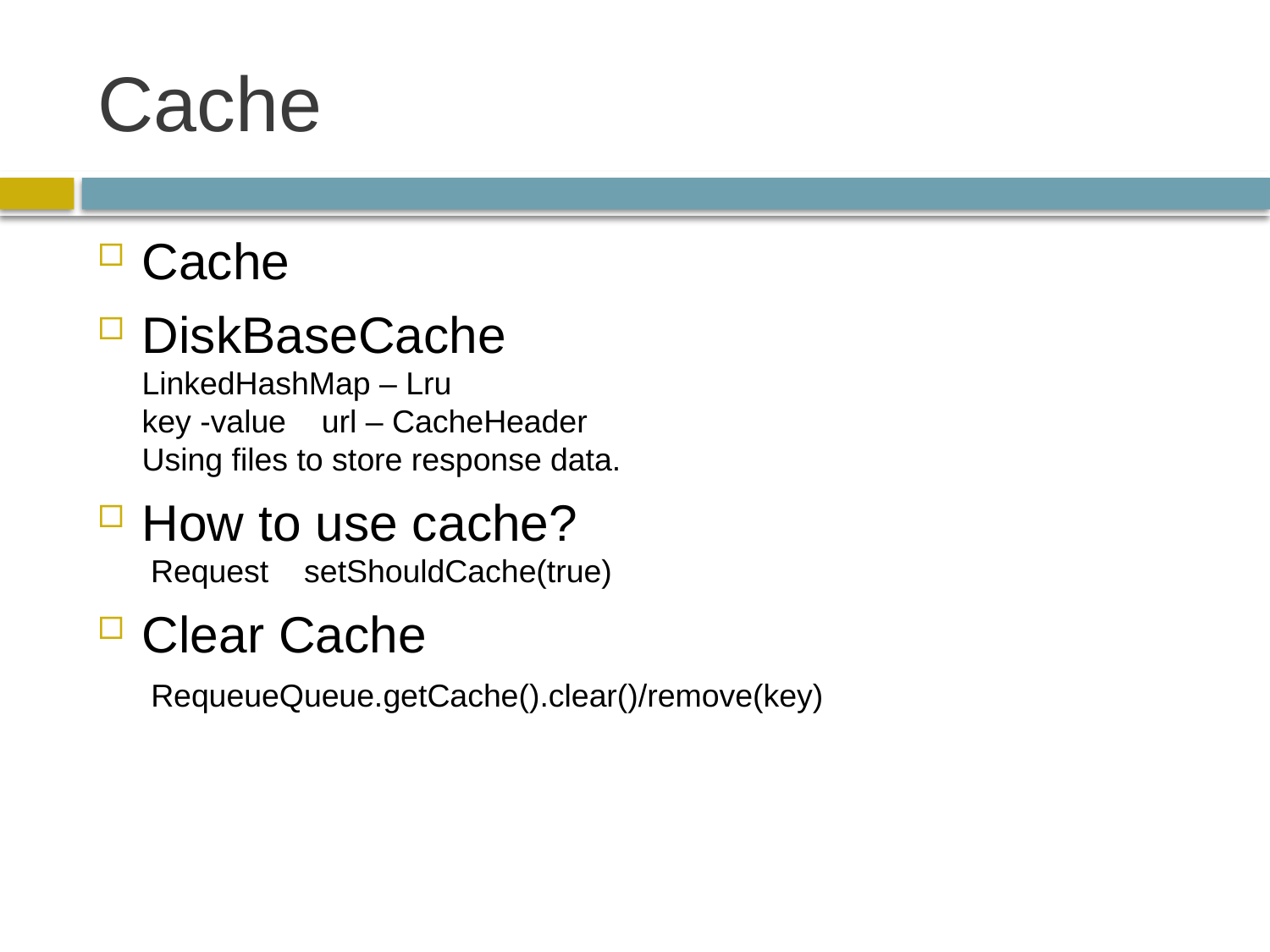

# Cache
Cache
DiskBaseCache
LinkedHashMap – Lru
key -value    url – CacheHeader
Using files to store response data.
How to use cache?
 Request    setShouldCache(true)
Clear Cache
      RequeueQueue.getCache().clear()/remove(key)